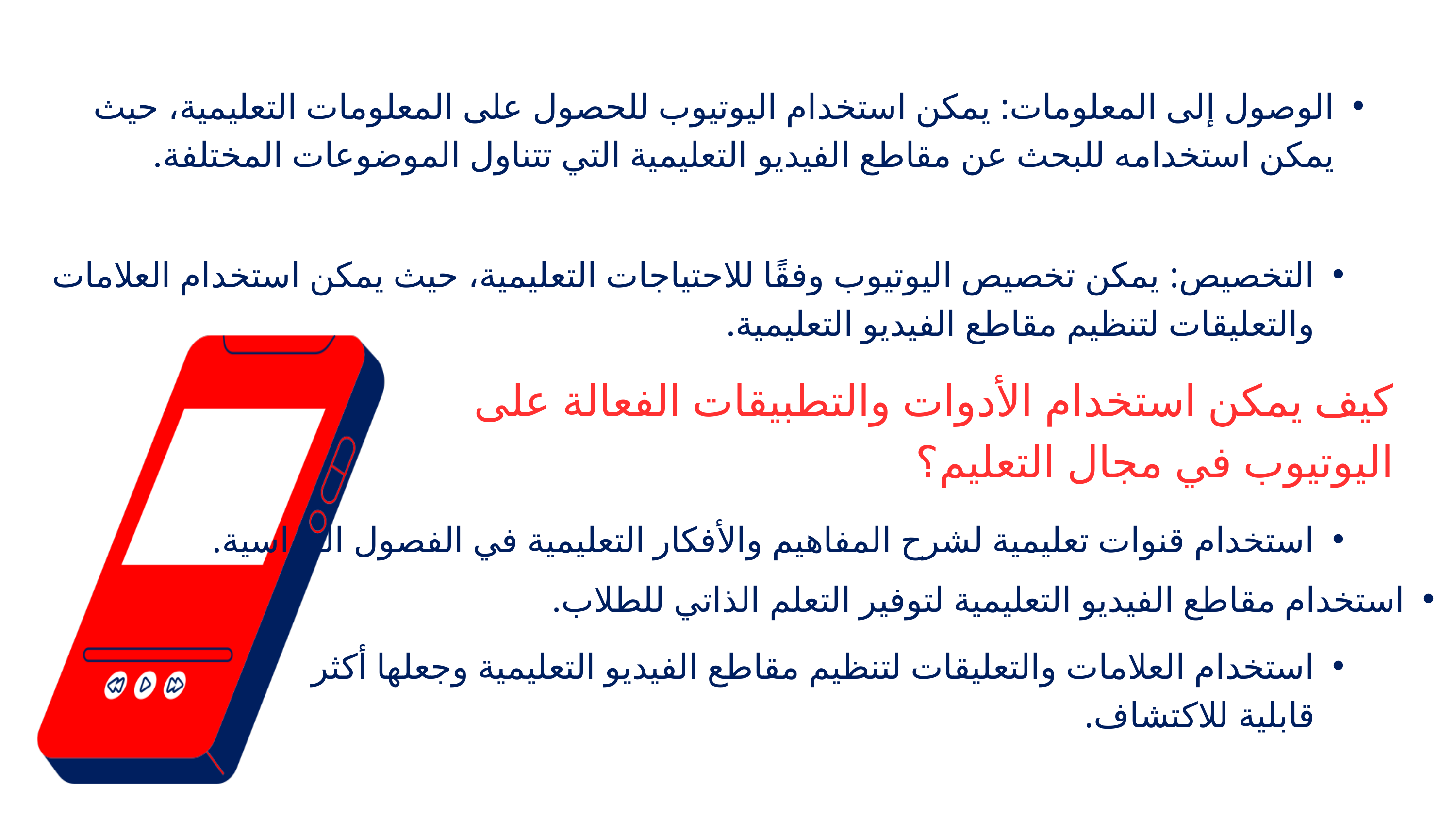

الوصول إلى المعلومات: يمكن استخدام اليوتيوب للحصول على المعلومات التعليمية، حيث يمكن استخدامه للبحث عن مقاطع الفيديو التعليمية التي تتناول الموضوعات المختلفة.
التخصيص: يمكن تخصيص اليوتيوب وفقًا للاحتياجات التعليمية، حيث يمكن استخدام العلامات والتعليقات لتنظيم مقاطع الفيديو التعليمية.

كيف يمكن استخدام الأدوات والتطبيقات الفعالة على اليوتيوب في مجال التعليم؟
استخدام قنوات تعليمية لشرح المفاهيم والأفكار التعليمية في الفصول الدراسية.
استخدام مقاطع الفيديو التعليمية لتوفير التعلم الذاتي للطلاب.
استخدام العلامات والتعليقات لتنظيم مقاطع الفيديو التعليمية وجعلها أكثر قابلية للاكتشاف.